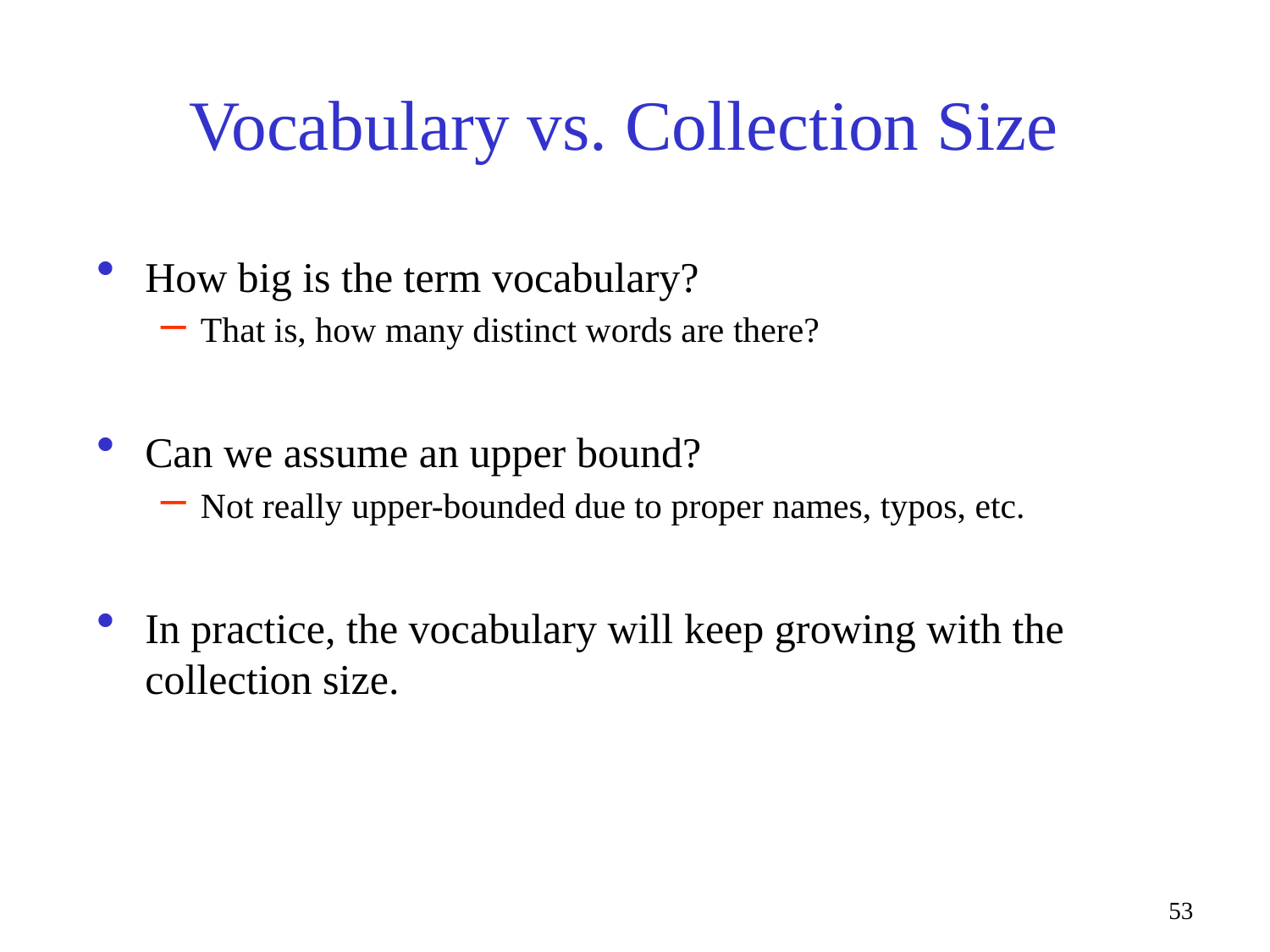

# Vocabulary vs. Collection Size
How big is the term vocabulary?
That is, how many distinct words are there?

Can we assume an upper bound?
Not really upper-bounded due to proper names, typos, etc.

In practice, the vocabulary will keep growing with the collection size.

53